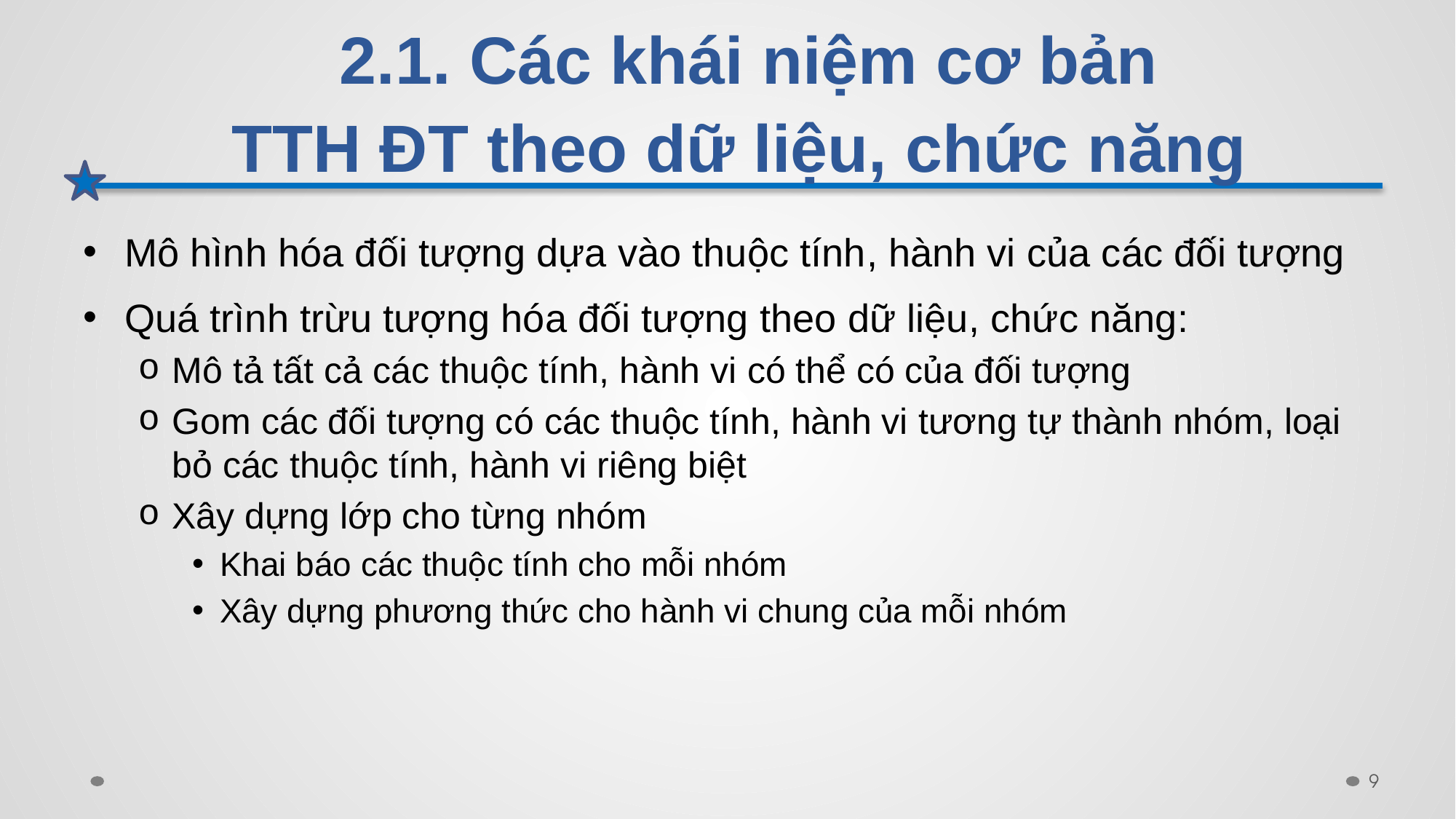

# 2.1. Các khái niệm cơ bản TTH ĐT theo dữ liệu, chức năng
Mô hình hóa đối tượng dựa vào thuộc tính, hành vi của các đối tượng
Quá trình trừu tượng hóa đối tượng theo dữ liệu, chức năng:
Mô tả tất cả các thuộc tính, hành vi có thể có của đối tượng
Gom các đối tượng có các thuộc tính, hành vi tương tự thành nhóm, loại bỏ các thuộc tính, hành vi riêng biệt
Xây dựng lớp cho từng nhóm
Khai báo các thuộc tính cho mỗi nhóm
Xây dựng phương thức cho hành vi chung của mỗi nhóm
9